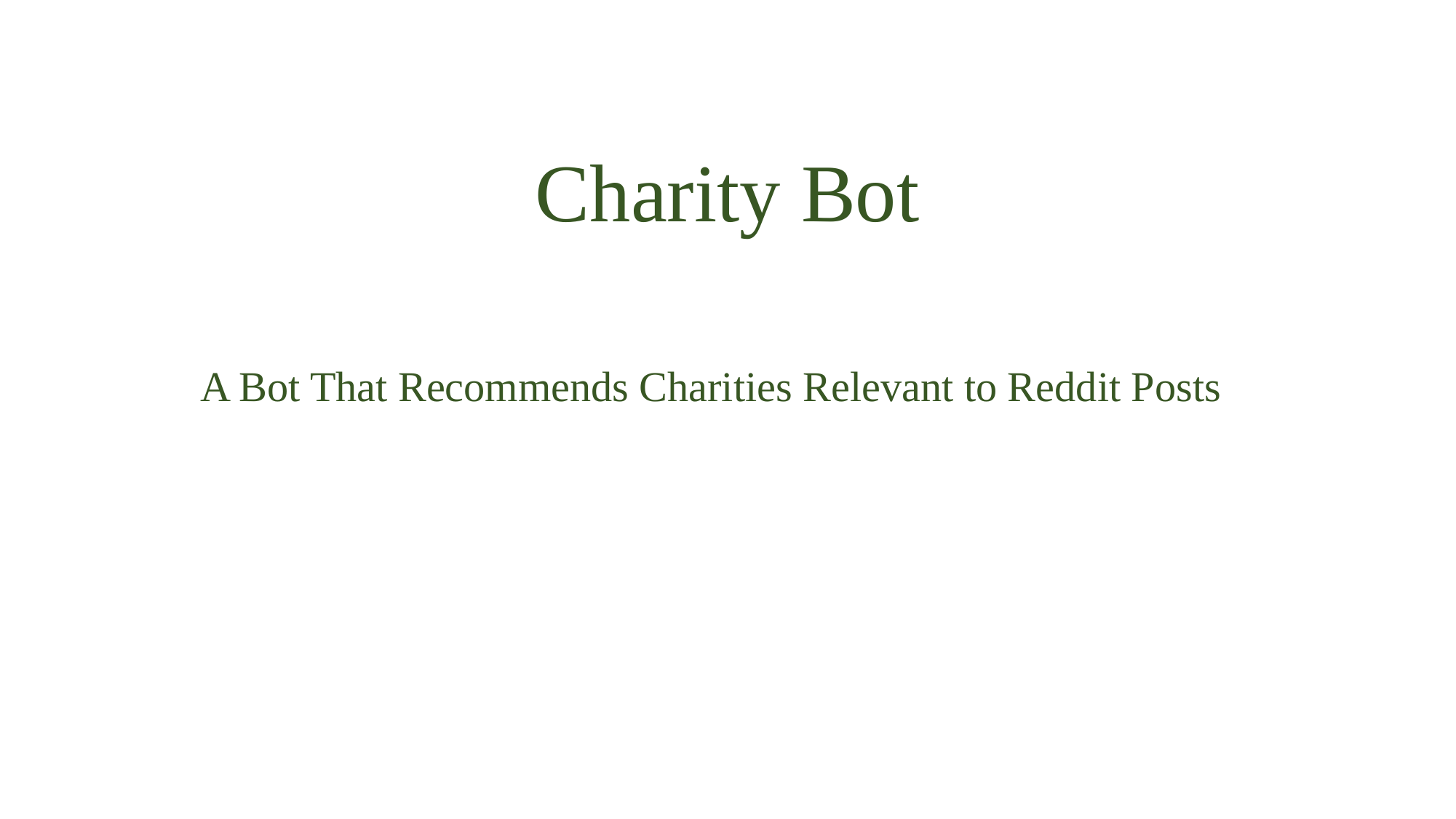

# Charity Bot
A Bot That Recommends Charities Relevant to Reddit Posts